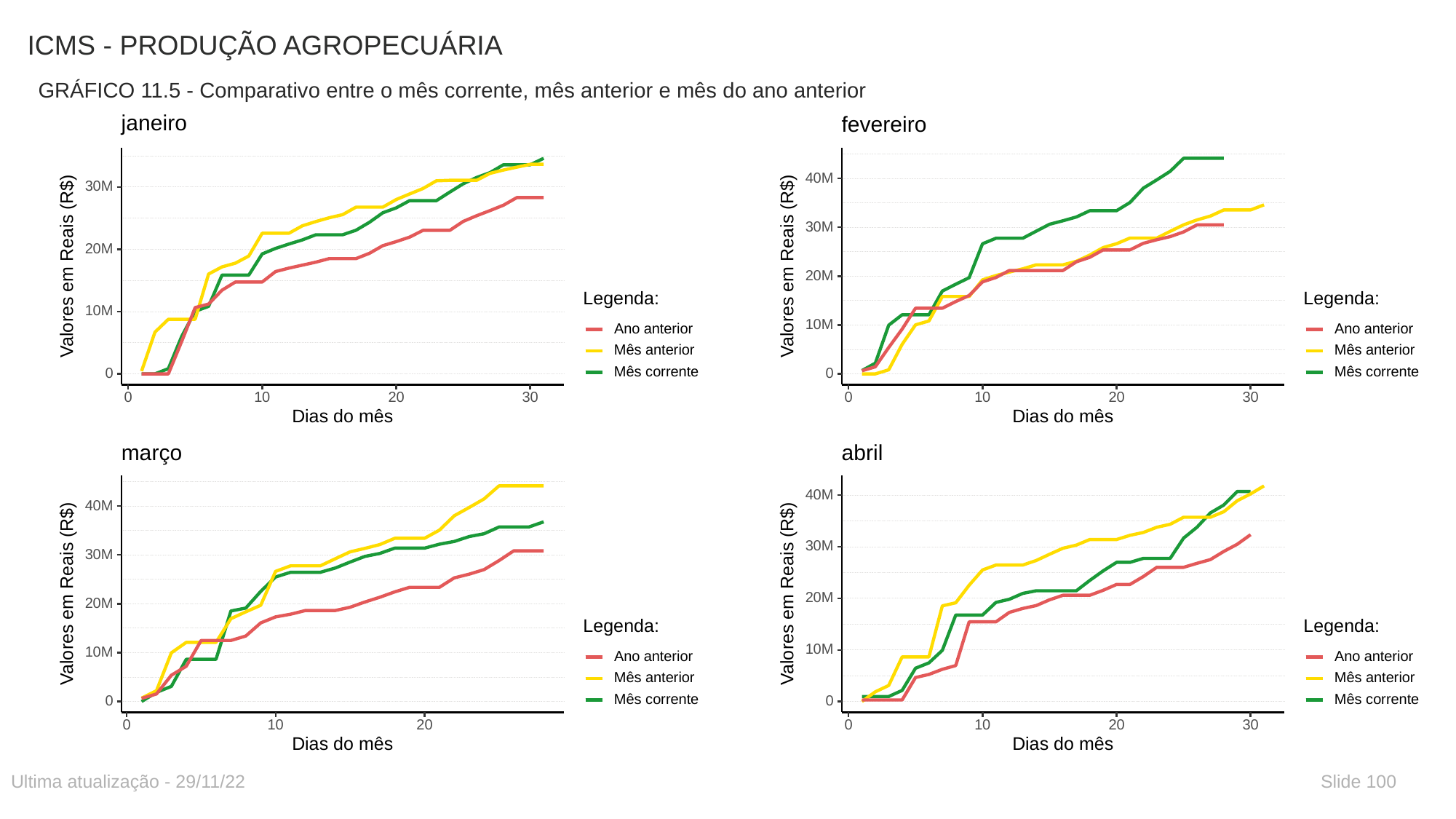

# ICMS - PRODUÇÃO AGROPECUÁRIA
GRÁFICO 11.5 - Comparativo entre o mês corrente, mês anterior e mês do ano anterior

janeiro

30M

20M

 Valores em Reais (R$)

Legenda:

10M

Ano anterior

Mês anterior

Mês corrente
0

30
0
10
20
Dias do mês

fevereiro

40M

30M

 Valores em Reais (R$)
20M

Legenda:

10M
Ano anterior

Mês anterior

Mês corrente
0

30
0
10
20
Dias do mês

março

40M

30M

 Valores em Reais (R$)
20M

Legenda:

10M
Ano anterior

Mês anterior

Mês corrente
0

0
10
20
Dias do mês

abril

40M

30M

 Valores em Reais (R$)
20M

Legenda:

10M

Ano anterior

Mês anterior

Mês corrente
0

30
0
10
20
Dias do mês
Ultima atualização - 29/11/22
Slide 100